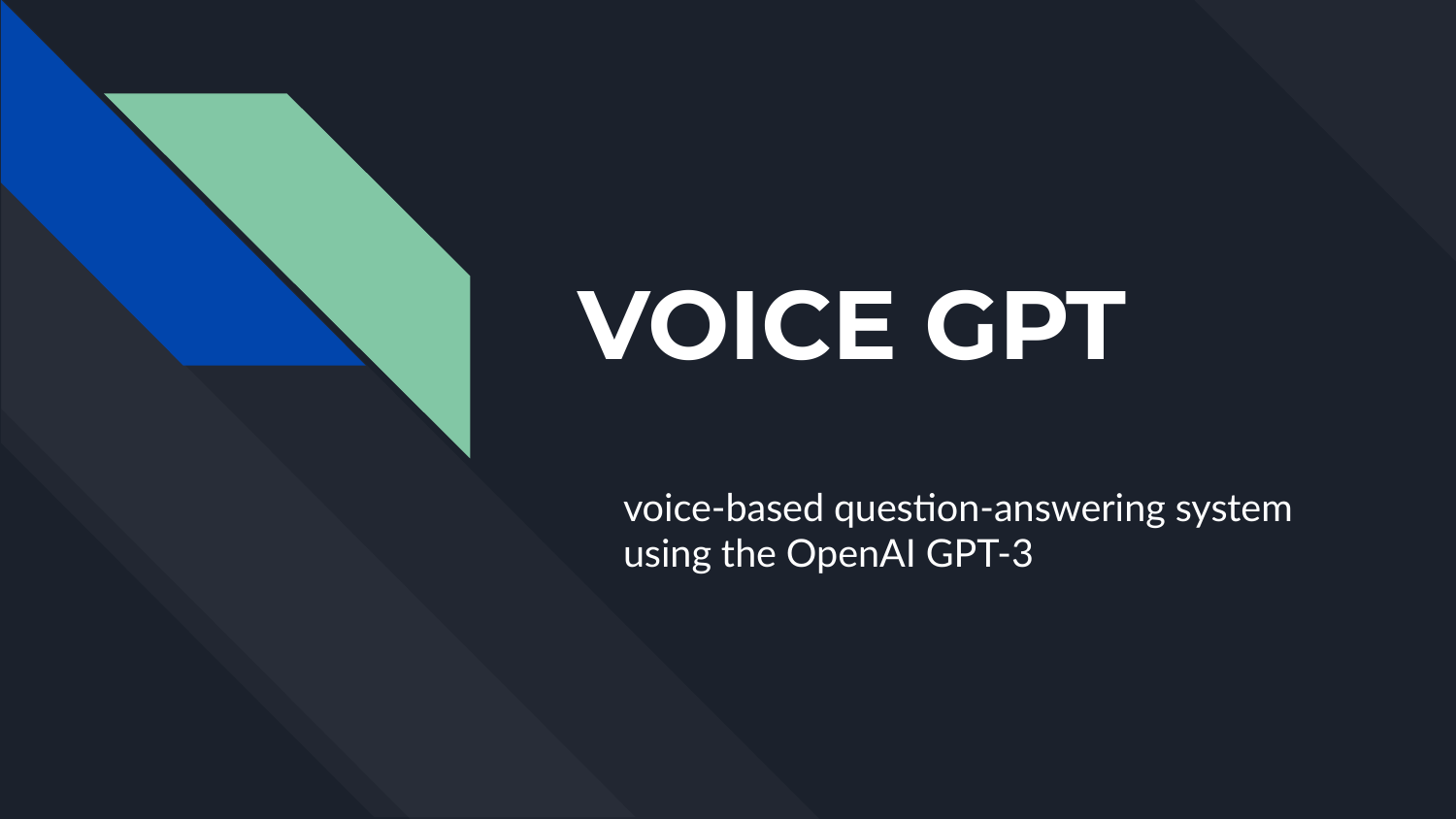

# VOICE GPT
voice-based question-answering system using the OpenAI GPT-3